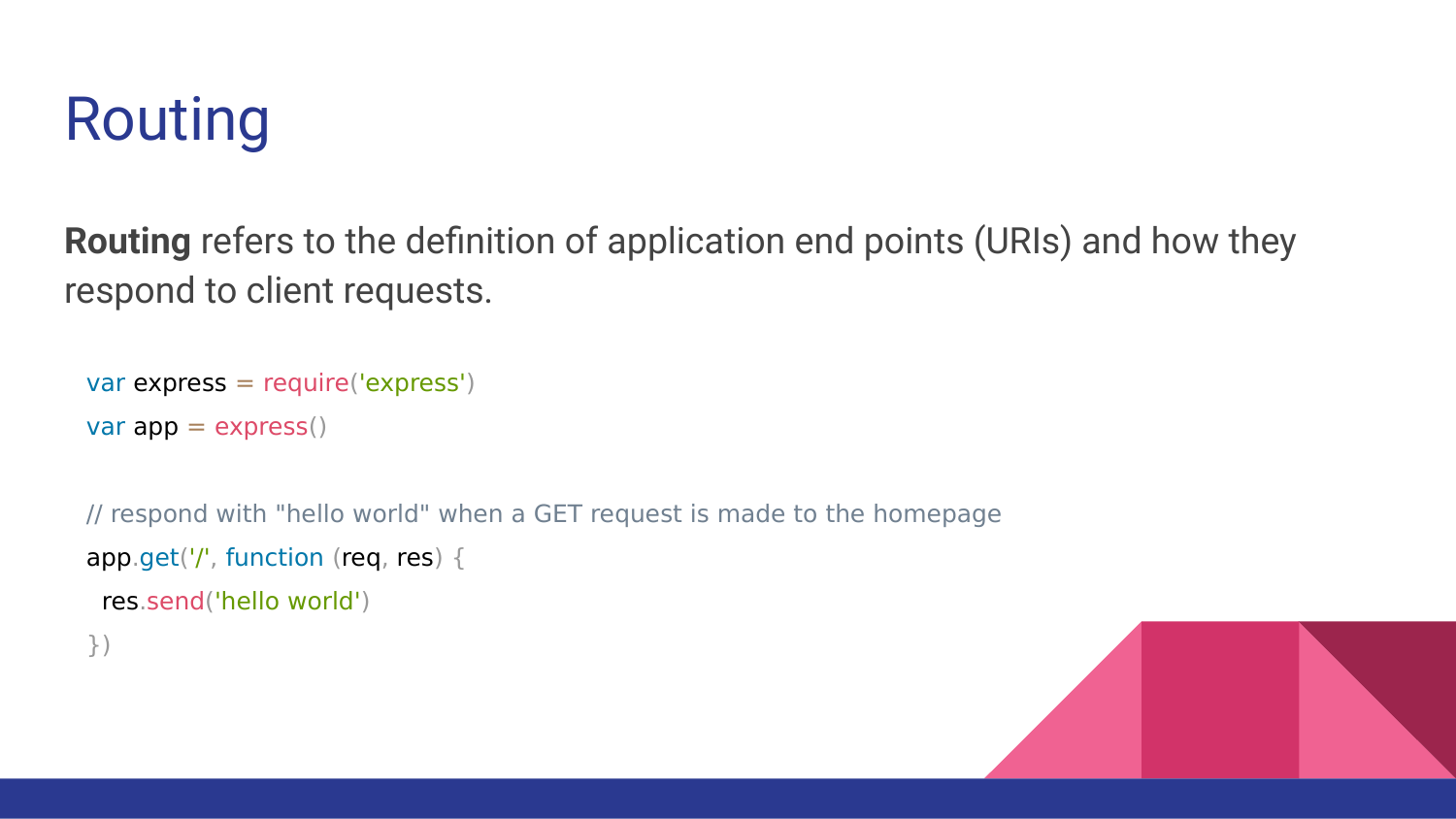

# Routing

Routing refers to the definition of application end points (URIs) and how they respond to client requests.
var express = require('express')
var app = express()
// respond with "hello world" when a GET request is made to the homepage
app.get('/', function (req, res) {
  res.send('hello world')
})